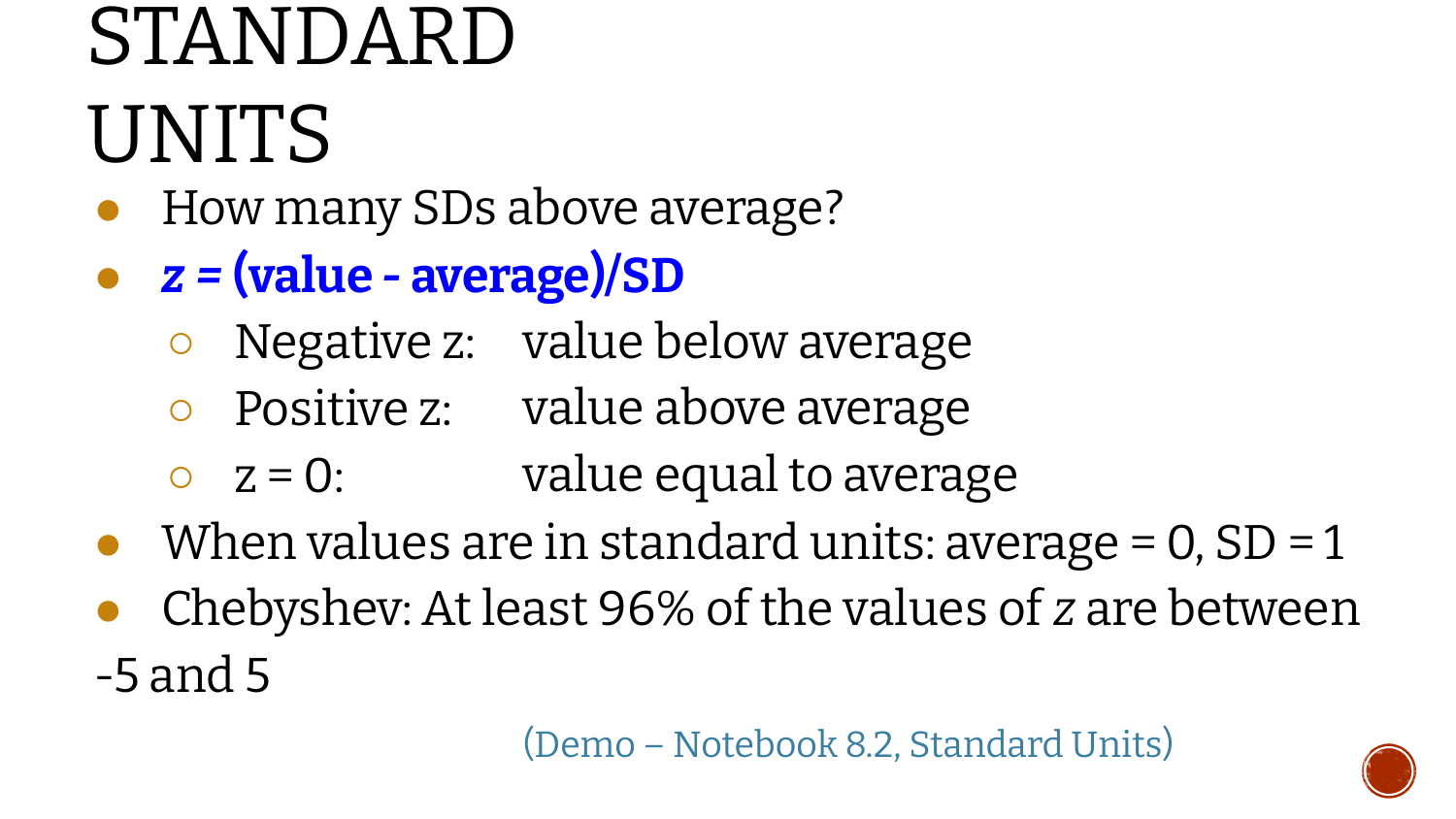

# Standard Units
●	How many SDs above average?
●	z = (value - average)/SD
○	Negative z:
○	Positive z:
○	z = 0:
value below average  value above average  value equal to average
●	When values are in standard units: average = 0, SD = 1
●	Chebyshev: At least 96% of the values of z are between
-5 and 5
(Demo – Notebook 8.2, Standard Units)